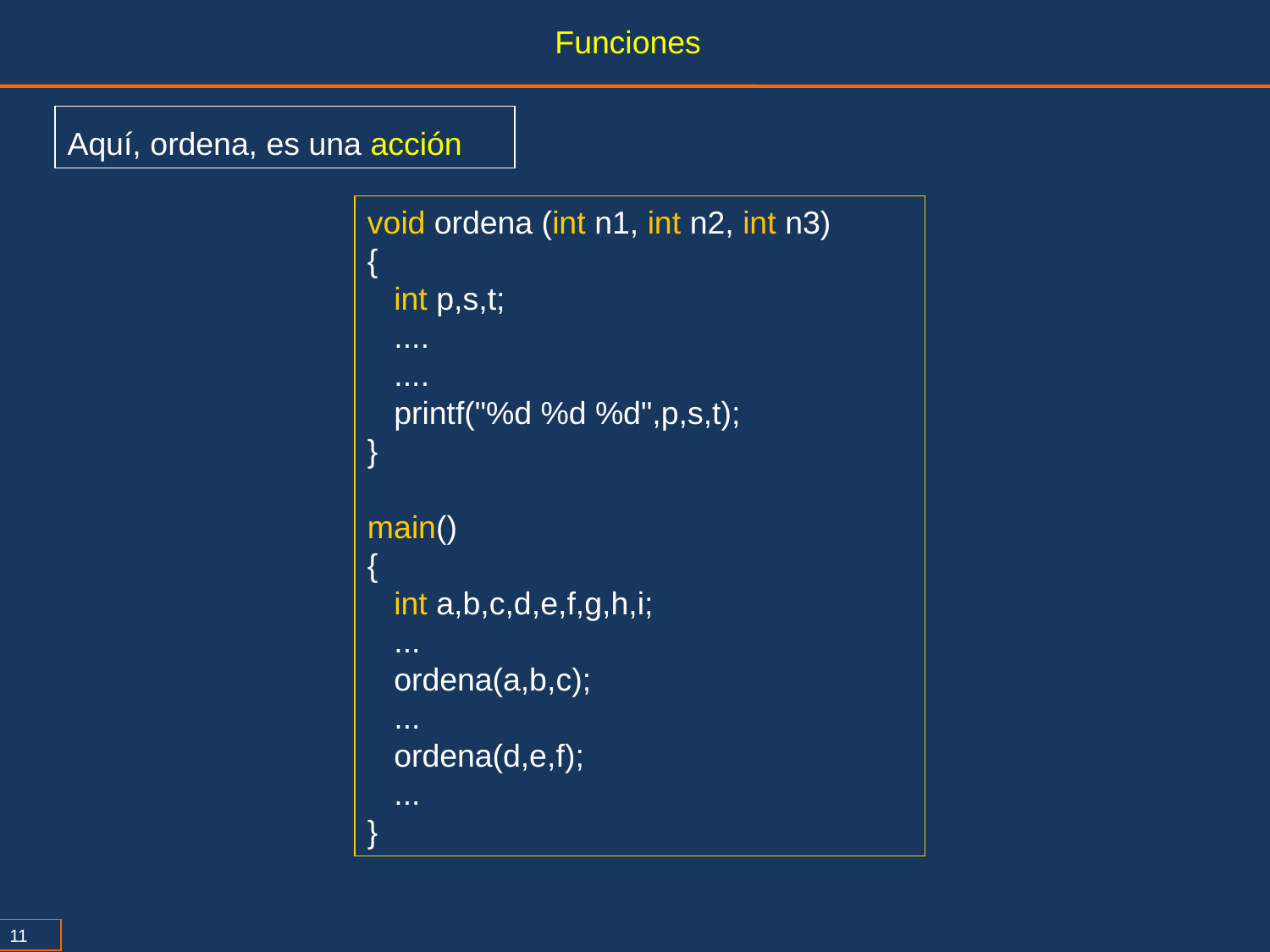

Funciones
Aquí, ordena, es una acción
void ordena (int n1, int n2, int n3)
{
   int p,s,t;
   ....
   ....
   printf("%d %d %d",p,s,t);
}

main()
{
   int a,b,c,d,e,f,g,h,i;
   ...
   ordena(a,b,c);
   ...
   ordena(d,e,f);
   ...
}